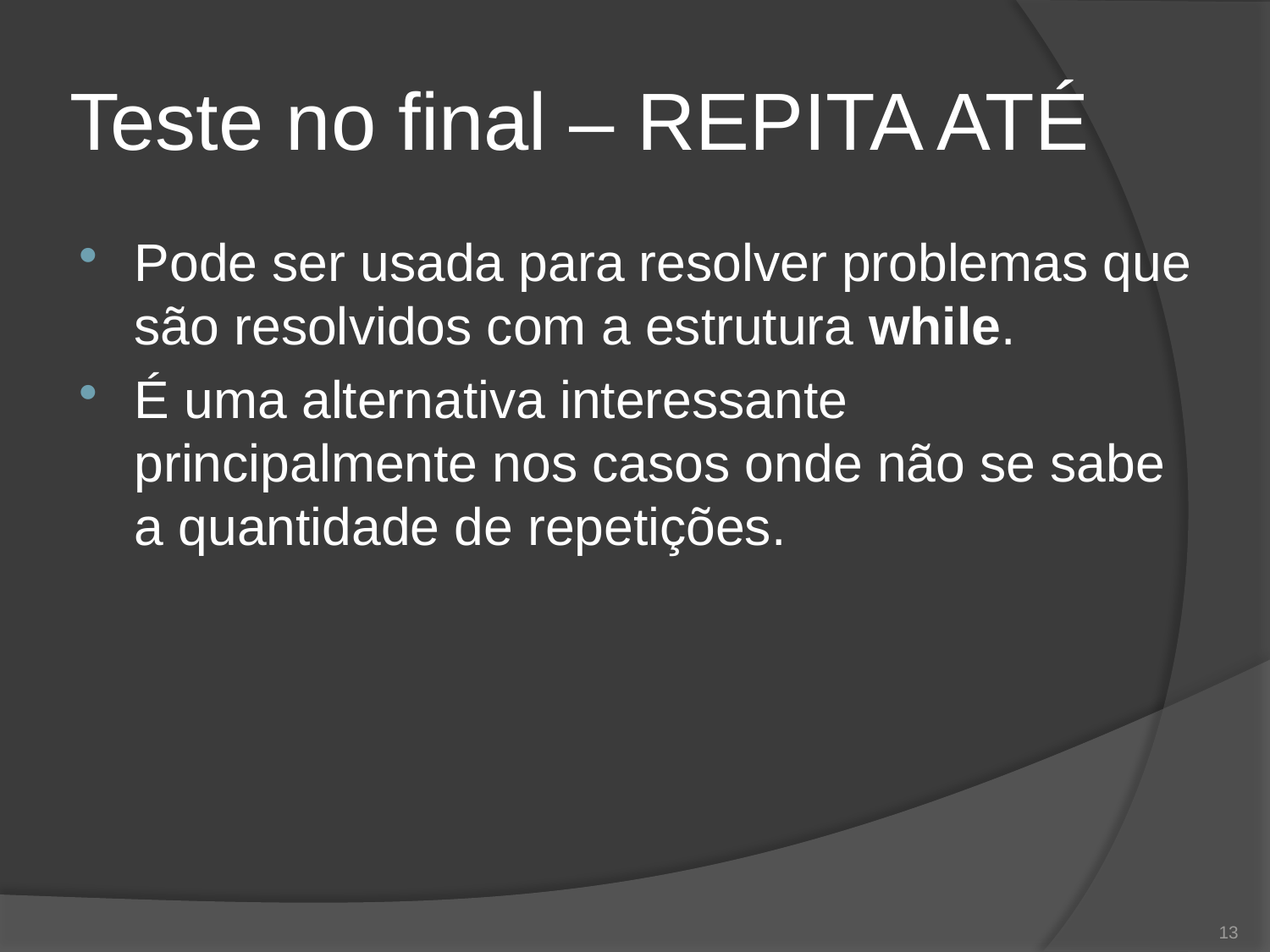

# Teste no final – REPITA ATÉ
Pode ser usada para resolver problemas que são resolvidos com a estrutura while.
É uma alternativa interessante principalmente nos casos onde não se sabe a quantidade de repetições.
13